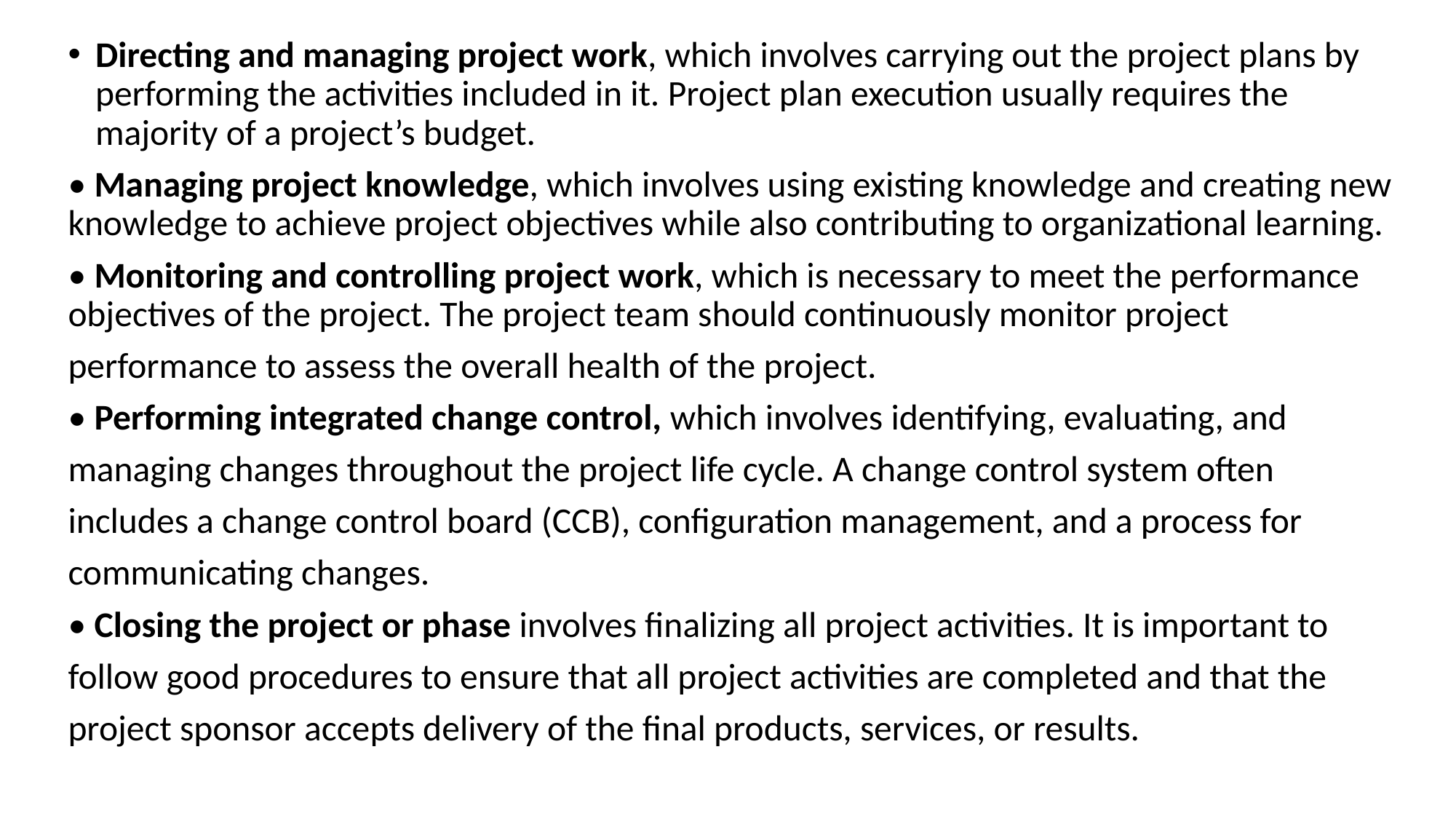

Directing and managing project work, which involves carrying out the project plans by performing the activities included in it. Project plan execution usually requires the majority of a project’s budget.
• Managing project knowledge, which involves using existing knowledge and creating new knowledge to achieve project objectives while also contributing to organizational learning.
• Monitoring and controlling project work, which is necessary to meet the performance objectives of the project. The project team should continuously monitor project
performance to assess the overall health of the project.
• Performing integrated change control, which involves identifying, evaluating, and
managing changes throughout the project life cycle. A change control system often
includes a change control board (CCB), configuration management, and a process for
communicating changes.
• Closing the project or phase involves finalizing all project activities. It is important to
follow good procedures to ensure that all project activities are completed and that the
project sponsor accepts delivery of the final products, services, or results.